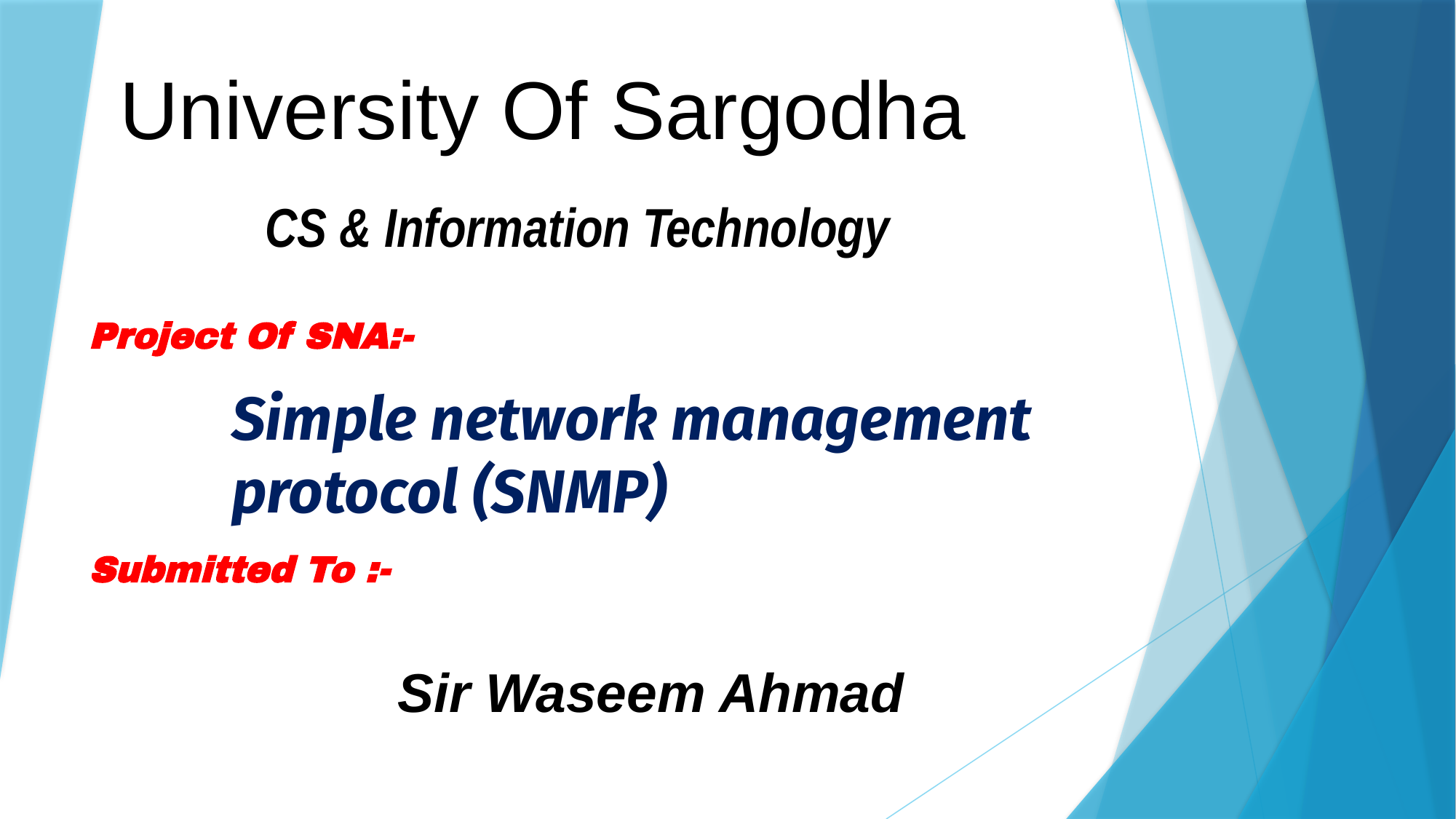

University Of Sargodha
CS & Information Technology
Project Of SNA:-
Simple network management protocol (SNMP)
Submitted To :-
Sir Waseem Ahmad